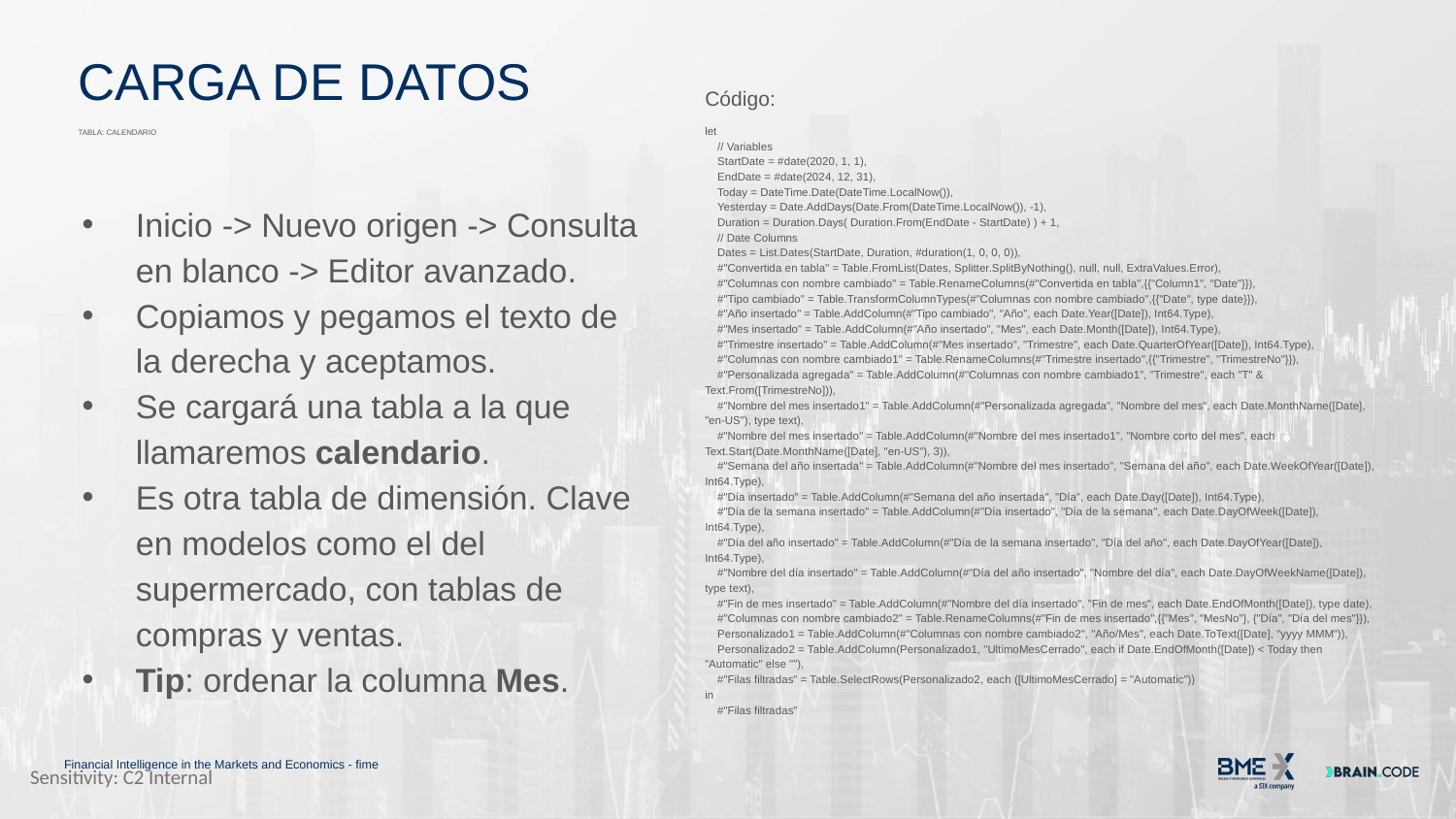

# CARGA DE DATOS
Código:
let
    // Variables
    StartDate = #date(2020, 1, 1),
    EndDate = #date(2024, 12, 31),
    Today = DateTime.Date(DateTime.LocalNow()),
    Yesterday = Date.AddDays(Date.From(DateTime.LocalNow()), -1),
    Duration = Duration.Days( Duration.From(EndDate - StartDate) ) + 1,
    // Date Columns
    Dates = List.Dates(StartDate, Duration, #duration(1, 0, 0, 0)),
    #"Convertida en tabla" = Table.FromList(Dates, Splitter.SplitByNothing(), null, null, ExtraValues.Error),
    #"Columnas con nombre cambiado" = Table.RenameColumns(#"Convertida en tabla",{{"Column1", "Date"}}),
    #"Tipo cambiado" = Table.TransformColumnTypes(#"Columnas con nombre cambiado",{{"Date", type date}}),
    #"Año insertado" = Table.AddColumn(#"Tipo cambiado", "Año", each Date.Year([Date]), Int64.Type),
    #"Mes insertado" = Table.AddColumn(#"Año insertado", "Mes", each Date.Month([Date]), Int64.Type),
    #"Trimestre insertado" = Table.AddColumn(#"Mes insertado", "Trimestre", each Date.QuarterOfYear([Date]), Int64.Type),
    #"Columnas con nombre cambiado1" = Table.RenameColumns(#"Trimestre insertado",{{"Trimestre", "TrimestreNo"}}),
    #"Personalizada agregada" = Table.AddColumn(#"Columnas con nombre cambiado1", "Trimestre", each "T" & Text.From([TrimestreNo])),
    #"Nombre del mes insertado1" = Table.AddColumn(#"Personalizada agregada", "Nombre del mes", each Date.MonthName([Date], "en-US"), type text),
    #"Nombre del mes insertado" = Table.AddColumn(#"Nombre del mes insertado1", "Nombre corto del mes", each Text.Start(Date.MonthName([Date], "en-US"), 3)),
    #"Semana del año insertada" = Table.AddColumn(#"Nombre del mes insertado", "Semana del año", each Date.WeekOfYear([Date]), Int64.Type),
    #"Día insertado" = Table.AddColumn(#"Semana del año insertada", "Día", each Date.Day([Date]), Int64.Type),
    #"Día de la semana insertado" = Table.AddColumn(#"Día insertado", "Día de la semana", each Date.DayOfWeek([Date]), Int64.Type),
    #"Día del año insertado" = Table.AddColumn(#"Día de la semana insertado", "Día del año", each Date.DayOfYear([Date]), Int64.Type),
    #"Nombre del día insertado" = Table.AddColumn(#"Día del año insertado", "Nombre del día", each Date.DayOfWeekName([Date]), type text),
    #"Fin de mes insertado" = Table.AddColumn(#"Nombre del día insertado", "Fin de mes", each Date.EndOfMonth([Date]), type date),
    #"Columnas con nombre cambiado2" = Table.RenameColumns(#"Fin de mes insertado",{{"Mes", "MesNo"}, {"Día", "Día del mes"}}),
    Personalizado1 = Table.AddColumn(#"Columnas con nombre cambiado2", "Año/Mes", each Date.ToText([Date], "yyyy MMM")),
    Personalizado2 = Table.AddColumn(Personalizado1, "UltimoMesCerrado", each if Date.EndOfMonth([Date]) < Today then "Automatic" else ""),
    #"Filas filtradas" = Table.SelectRows(Personalizado2, each ([UltimoMesCerrado] = "Automatic"))
in
    #"Filas filtradas"
TABLA: CALENDARIO
Inicio -> Nuevo origen -> Consulta en blanco -> Editor avanzado.
Copiamos y pegamos el texto de la derecha y aceptamos.
Se cargará una tabla a la que llamaremos calendario.
Es otra tabla de dimensión. Clave en modelos como el del supermercado, con tablas de compras y ventas.
Tip: ordenar la columna Mes.